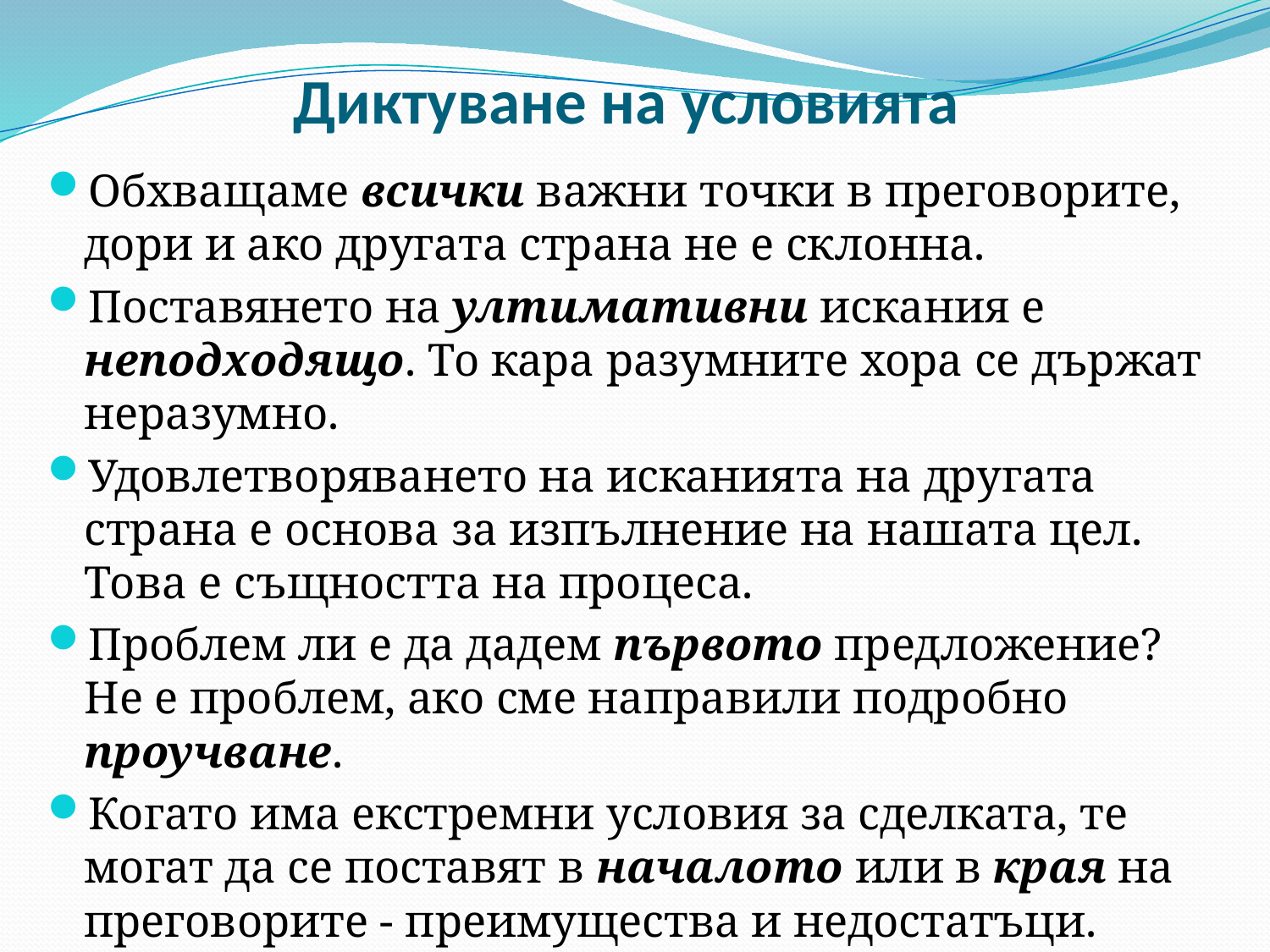

# Диктуване на условията
Обхващаме всички важни точки в преговорите, дори и ако другата страна не е склонна.
Поставянето на ултимативни искания е неподходящо. То кара разумните хора се държат неразумно.
Удовлетворяването на исканията на другата страна е основа за изпълнение на нашата цел. Това е същността на процеса.
Проблем ли е да дадем първото предложение? Не е проблем, ако сме направили подробно проучване.
Когато има екстремни условия за сделката, те могат да се поставят в началото или в края на преговорите - преимущества и недостатъци.